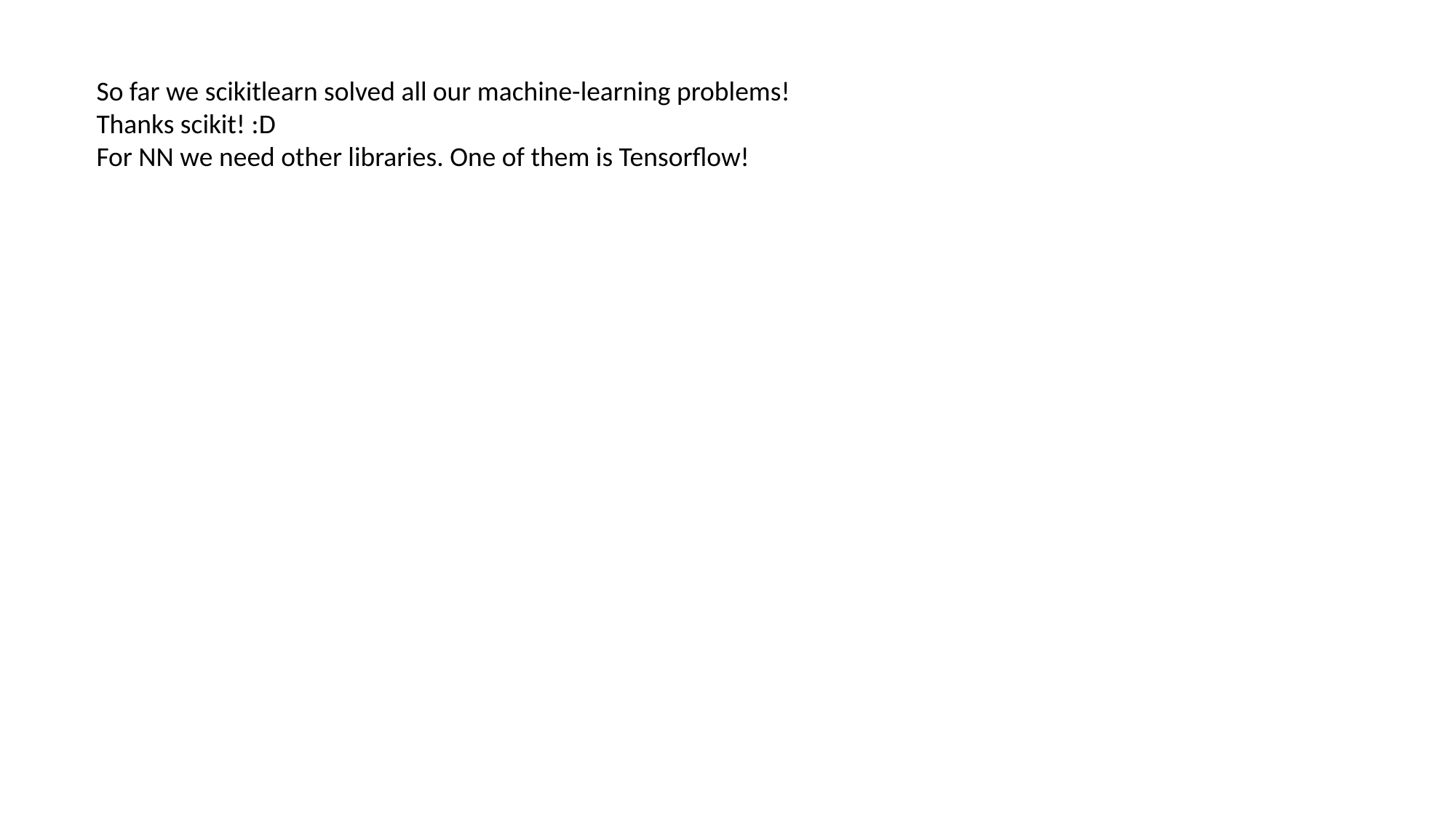

So far we scikitlearn solved all our machine-learning problems!
Thanks scikit! :D
For NN we need other libraries. One of them is Tensorflow!